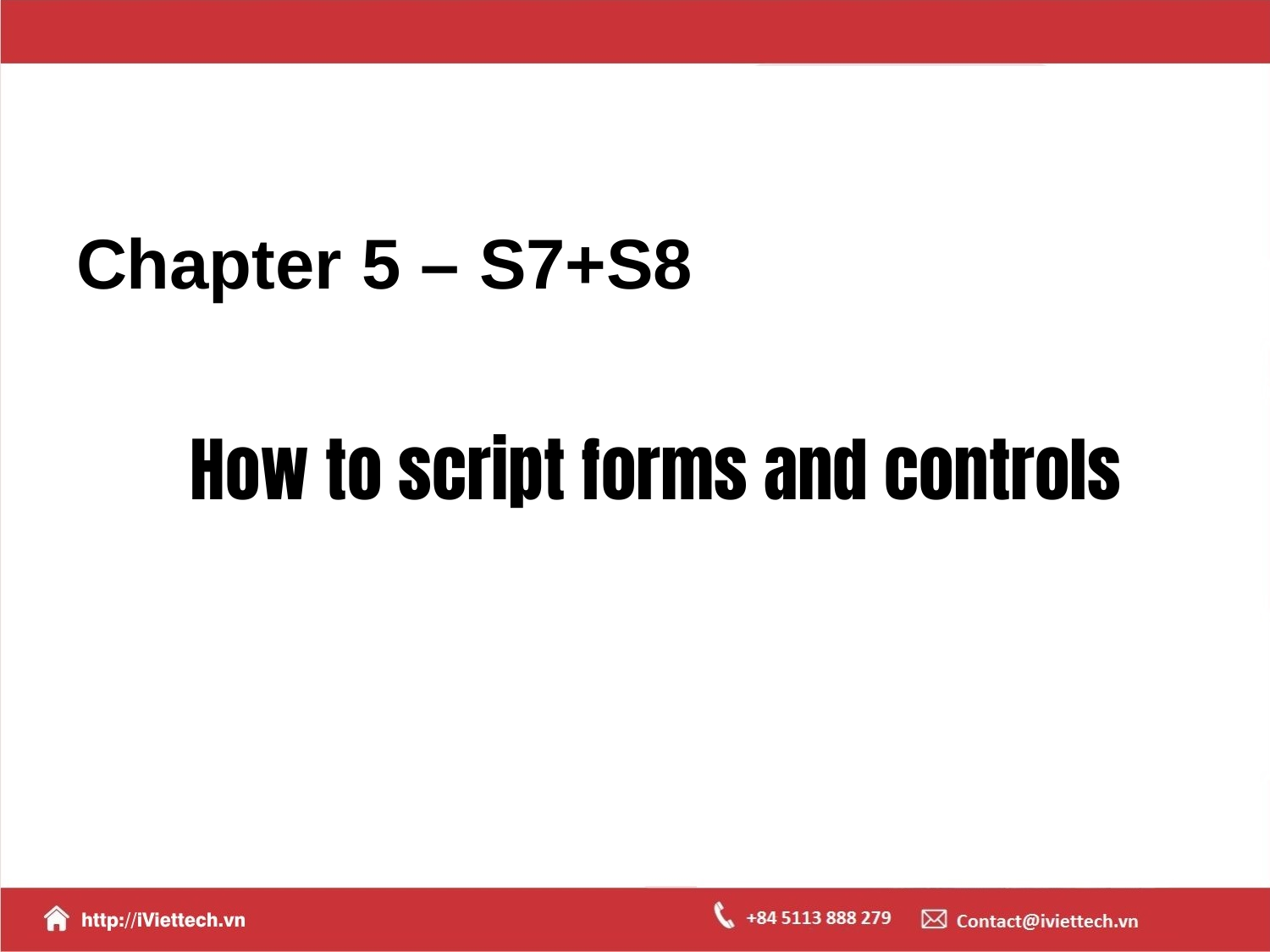

# Chapter 5 – S7+S8
How to script forms and controls